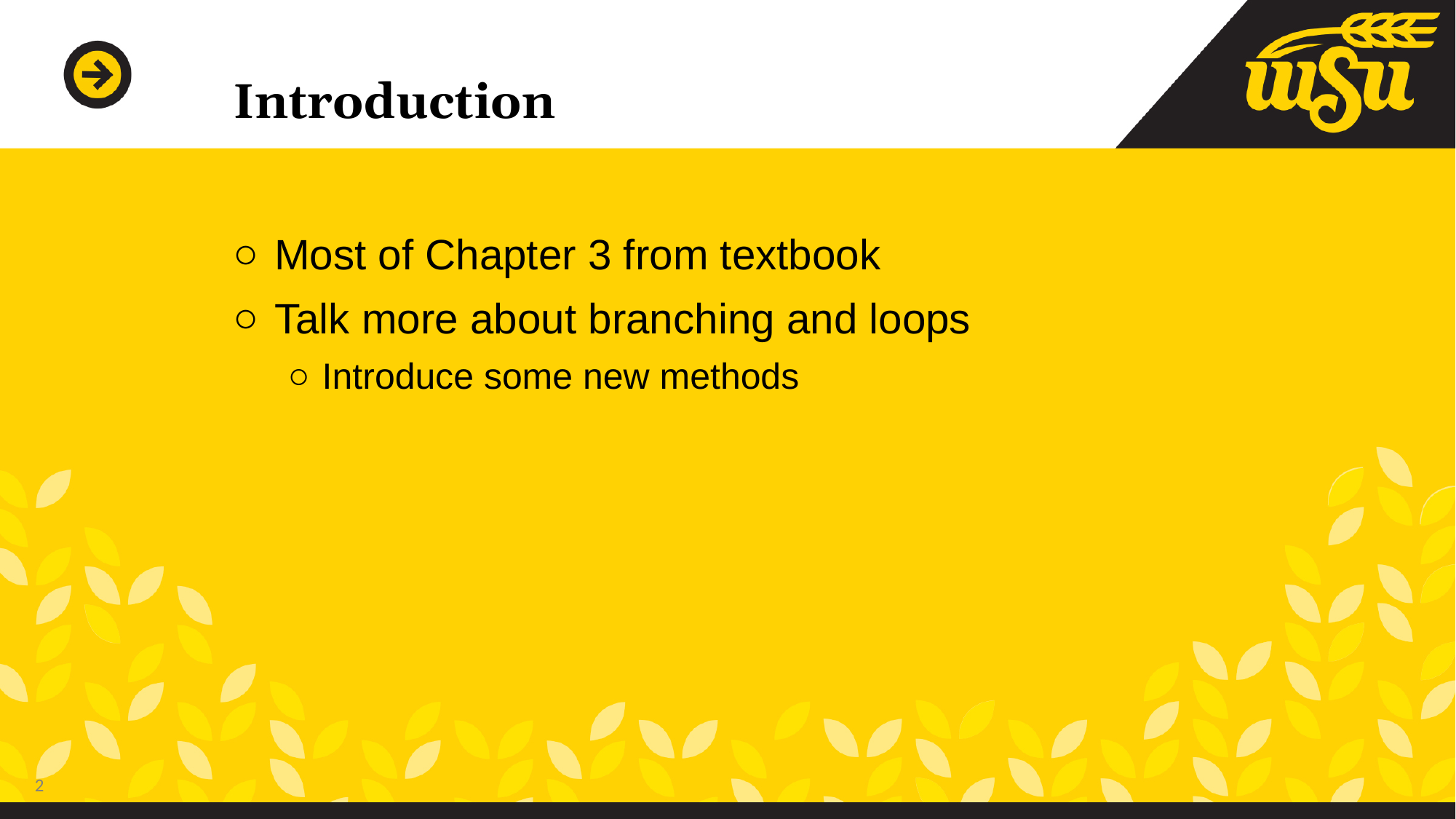

# Introduction
Most of Chapter 3 from textbook
Talk more about branching and loops
Introduce some new methods